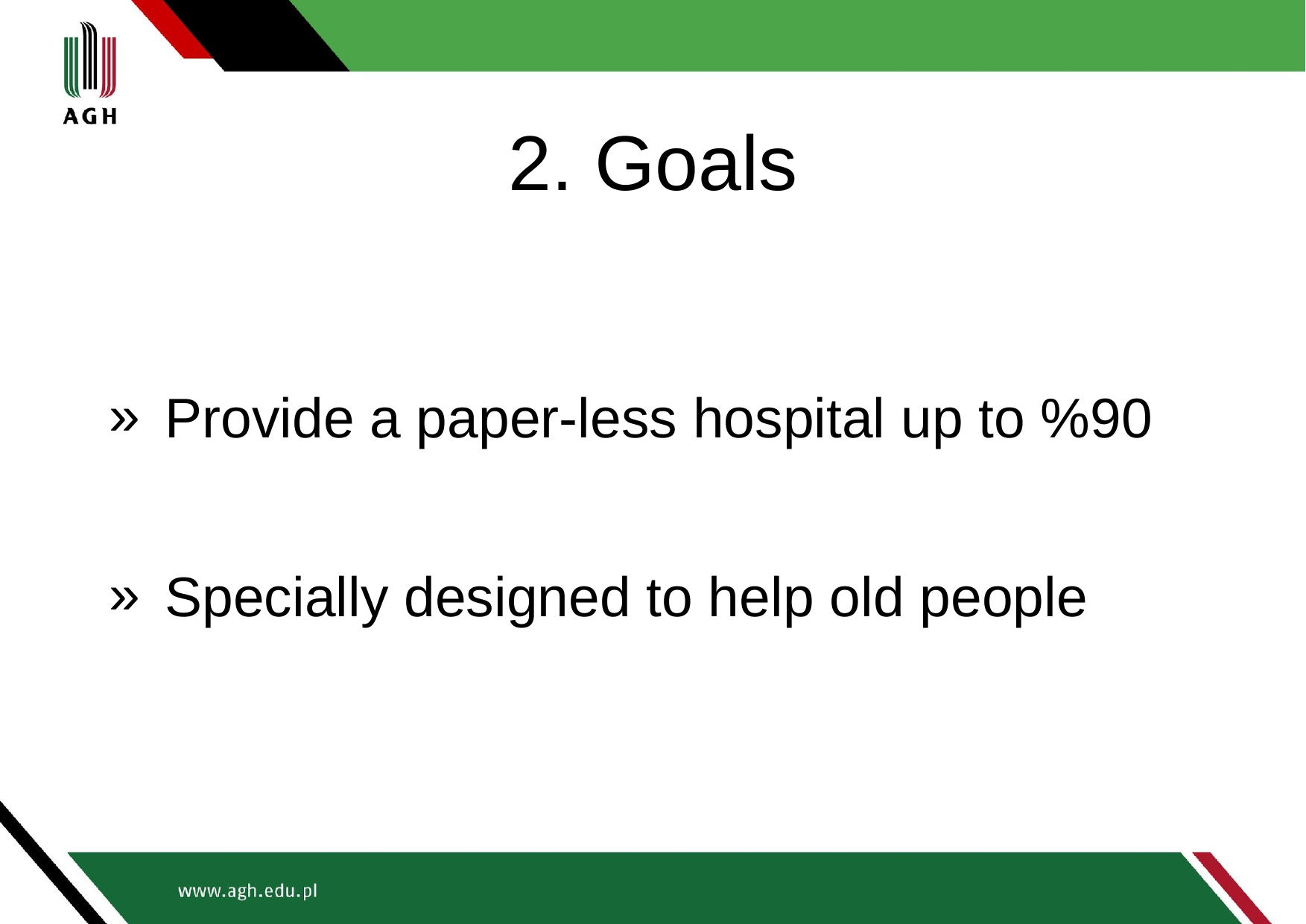

# 2. Goals
Provide a paper-less hospital up to %90

Specially designed to help old people